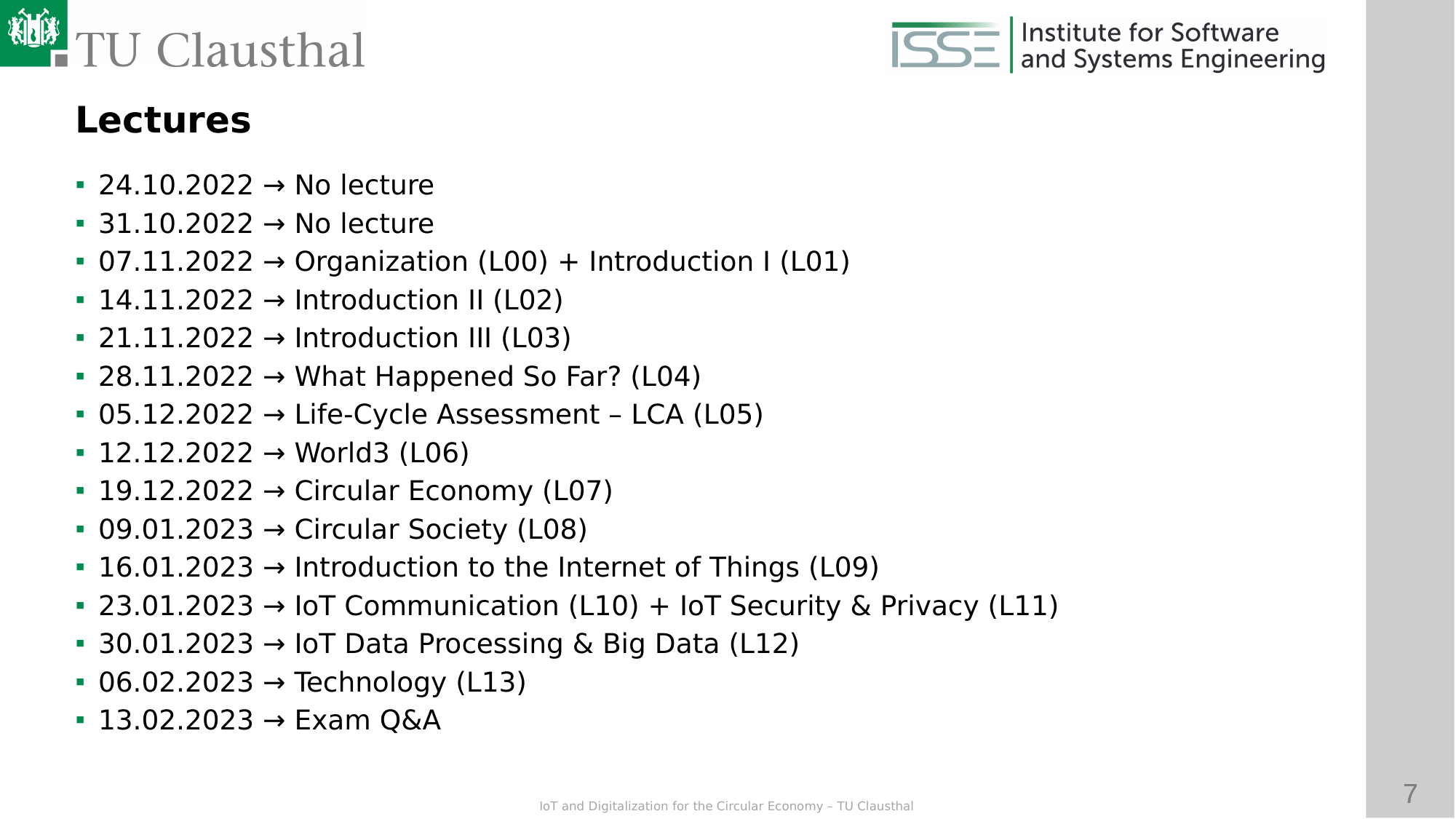

Lectures
24.10.2022 → No lecture
31.10.2022 → No lecture
07.11.2022 → Organization (L00) + Introduction I (L01)
14.11.2022 → Introduction II (L02)
21.11.2022 → Introduction III (L03)
28.11.2022 → What Happened So Far? (L04)
05.12.2022 → Life-Cycle Assessment – LCA (L05)
12.12.2022 → World3 (L06)
19.12.2022 → Circular Economy (L07)
09.01.2023 → Circular Society (L08)
16.01.2023 → Introduction to the Internet of Things (L09)
23.01.2023 → IoT Communication (L10) + IoT Security & Privacy (L11)
30.01.2023 → IoT Data Processing & Big Data (L12)
06.02.2023 → Technology (L13)
13.02.2023 → Exam Q&A